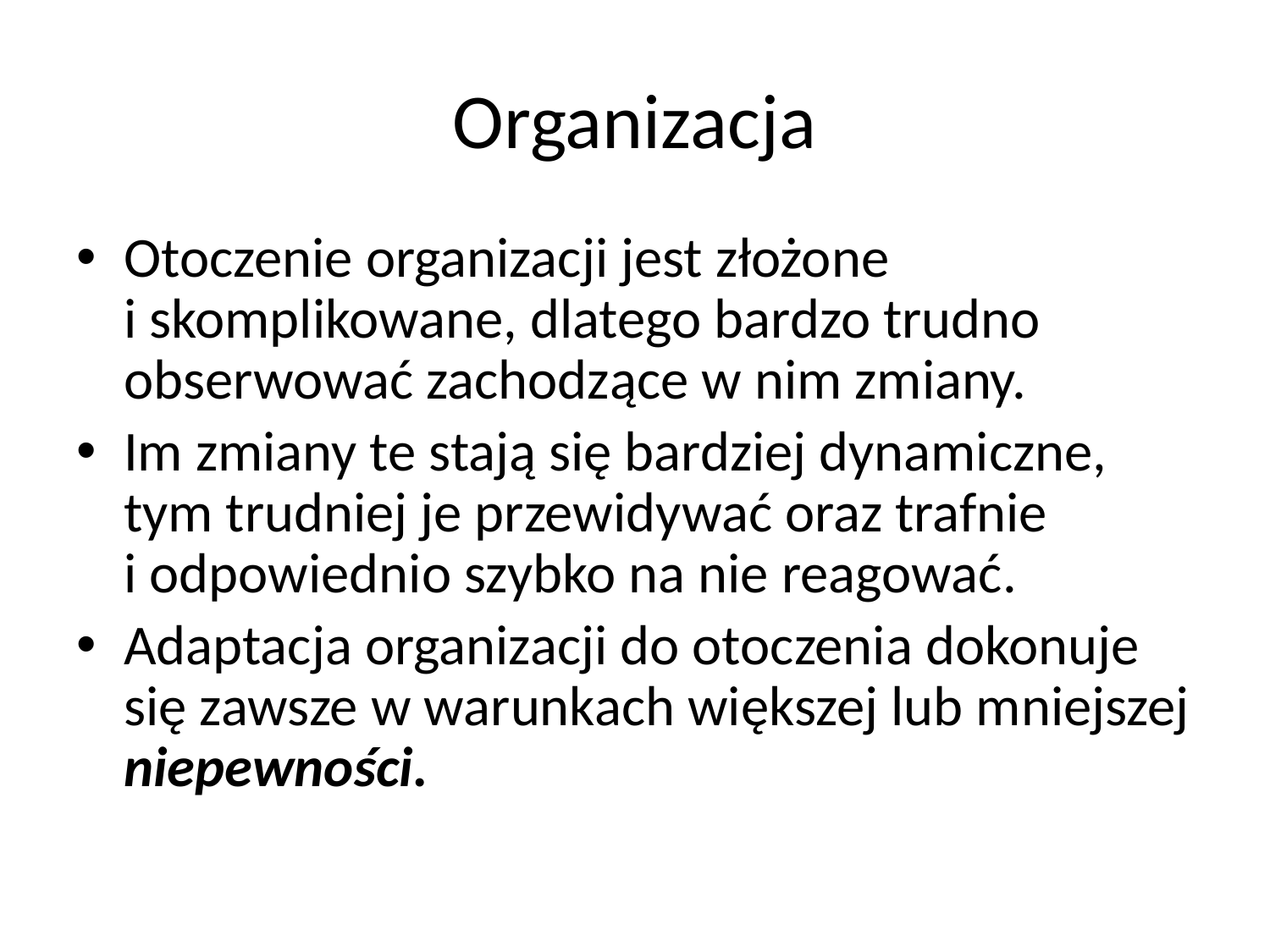

# Organizacja
Otoczenie organizacji jest złożone
i skomplikowane, dlatego bardzo trudno obserwować zachodzące w nim zmiany.
Im zmiany te stają się bardziej dynamiczne, tym trudniej je przewidywać oraz trafnie
i odpowiednio szybko na nie reagować.
Adaptacja organizacji do otoczenia dokonuje się zawsze w warunkach większej lub mniejszej niepewności.